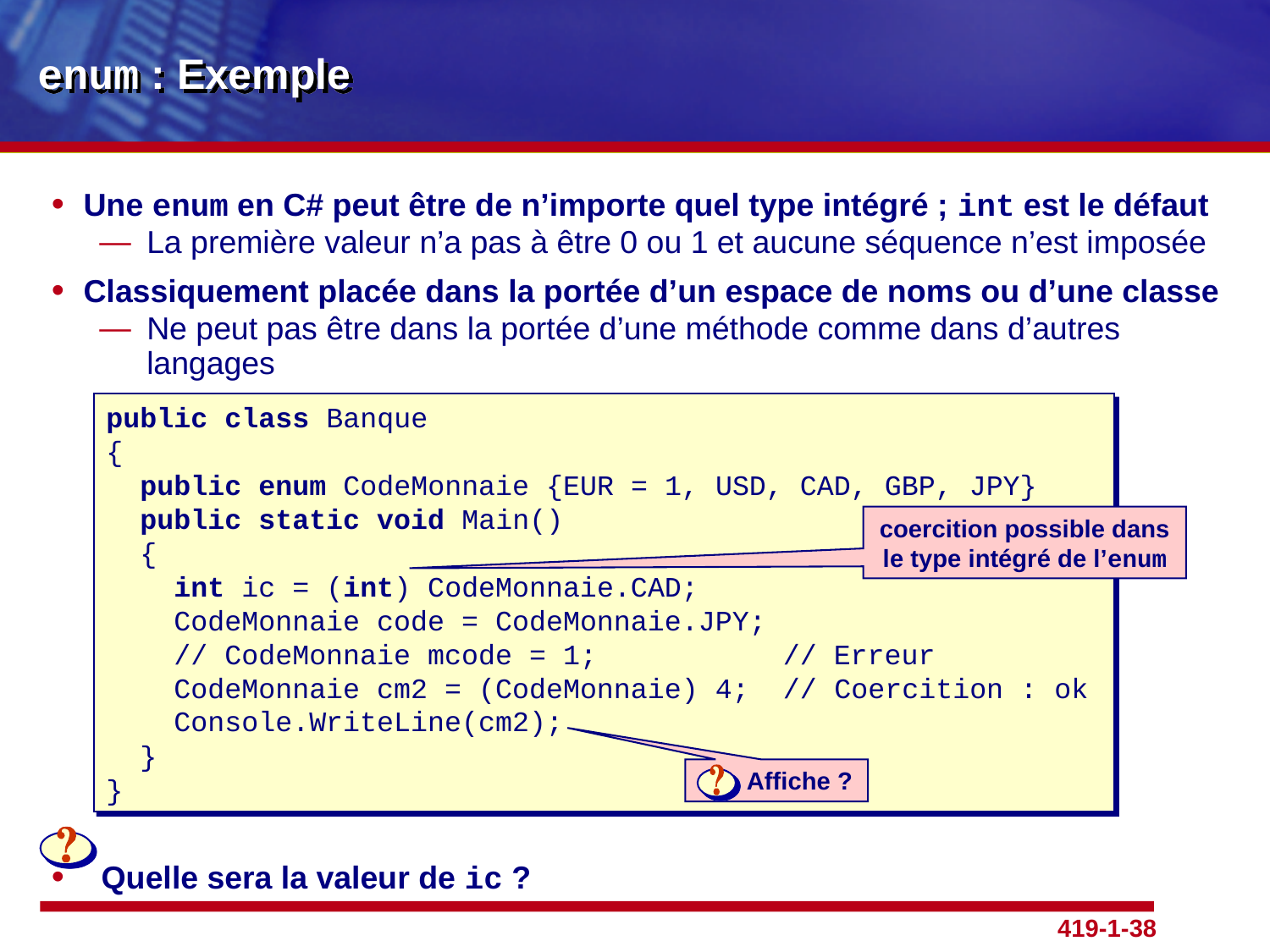

# enum : Exemple
Une enum en C# peut être de n’importe quel type intégré ; int est le défaut
La première valeur n’a pas à être 0 ou 1 et aucune séquence n’est imposée
Classiquement placée dans la portée d’un espace de noms ou d’une classe
Ne peut pas être dans la portée d’une méthode comme dans d’autres langages

  Quelle sera la valeur de ic ?
public class Banque
{
  public enum CodeMonnaie {EUR = 1, USD, CAD, GBP, JPY}
  public static void Main()
  {
    int ic = (int) CodeMonnaie.CAD;
    CodeMonnaie code = CodeMonnaie.JPY;
    // CodeMonnaie mcode = 1;           // Erreur
    CodeMonnaie cm2 = (CodeMonnaie) 4;  // Coercition : ok
    Console.WriteLine(cm2);
  }
}
coercition possible dans le type intégré de l’enum
       Affiche ?